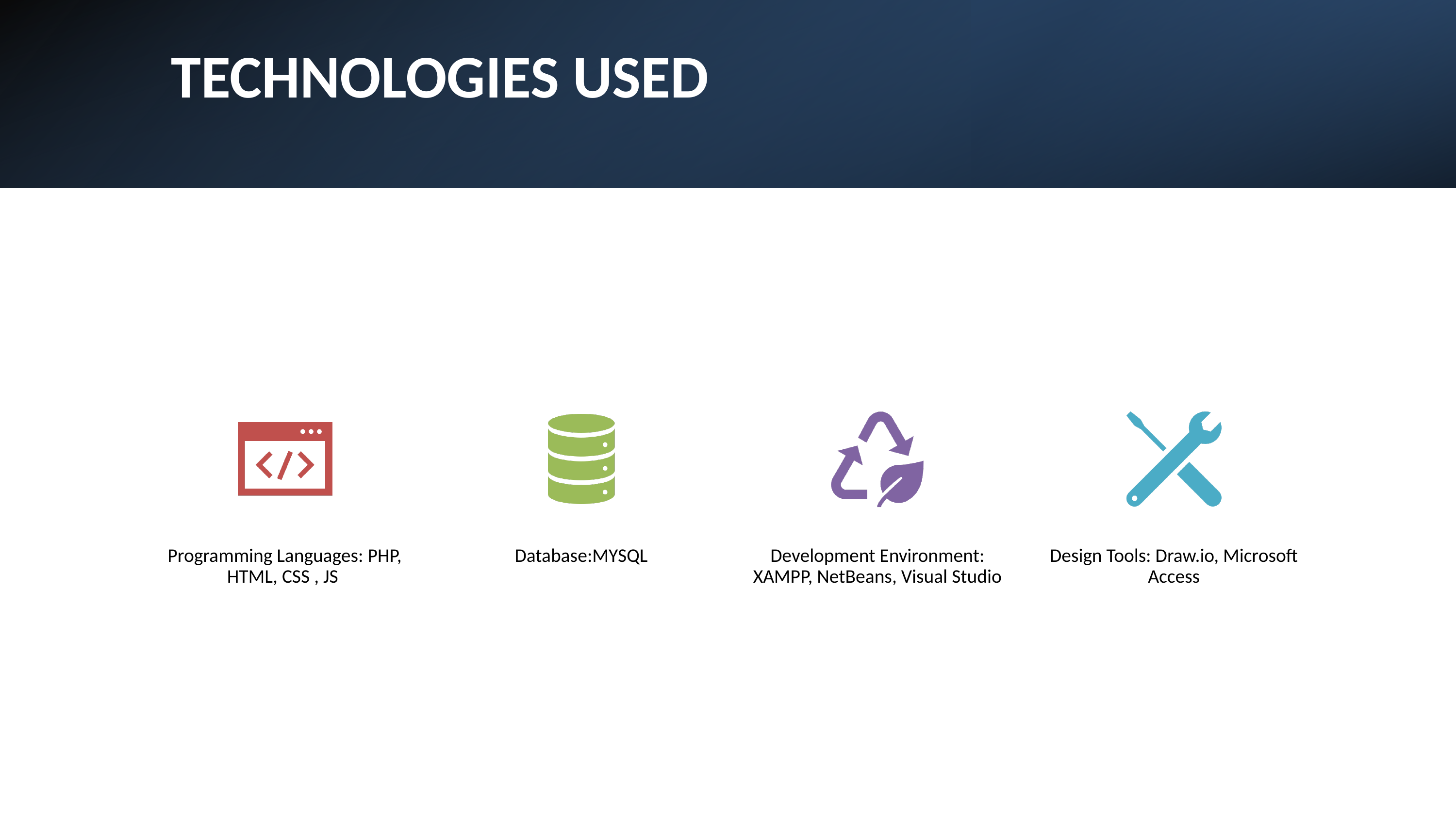

TECHNOLOGIES USED

Programming Languages: PHP, HTML, CSS , JS
Database:MYSQL
Development Environment: XAMPP, NetBeans, Visual Studio
Design Tools: Draw.io, Microsoft Access